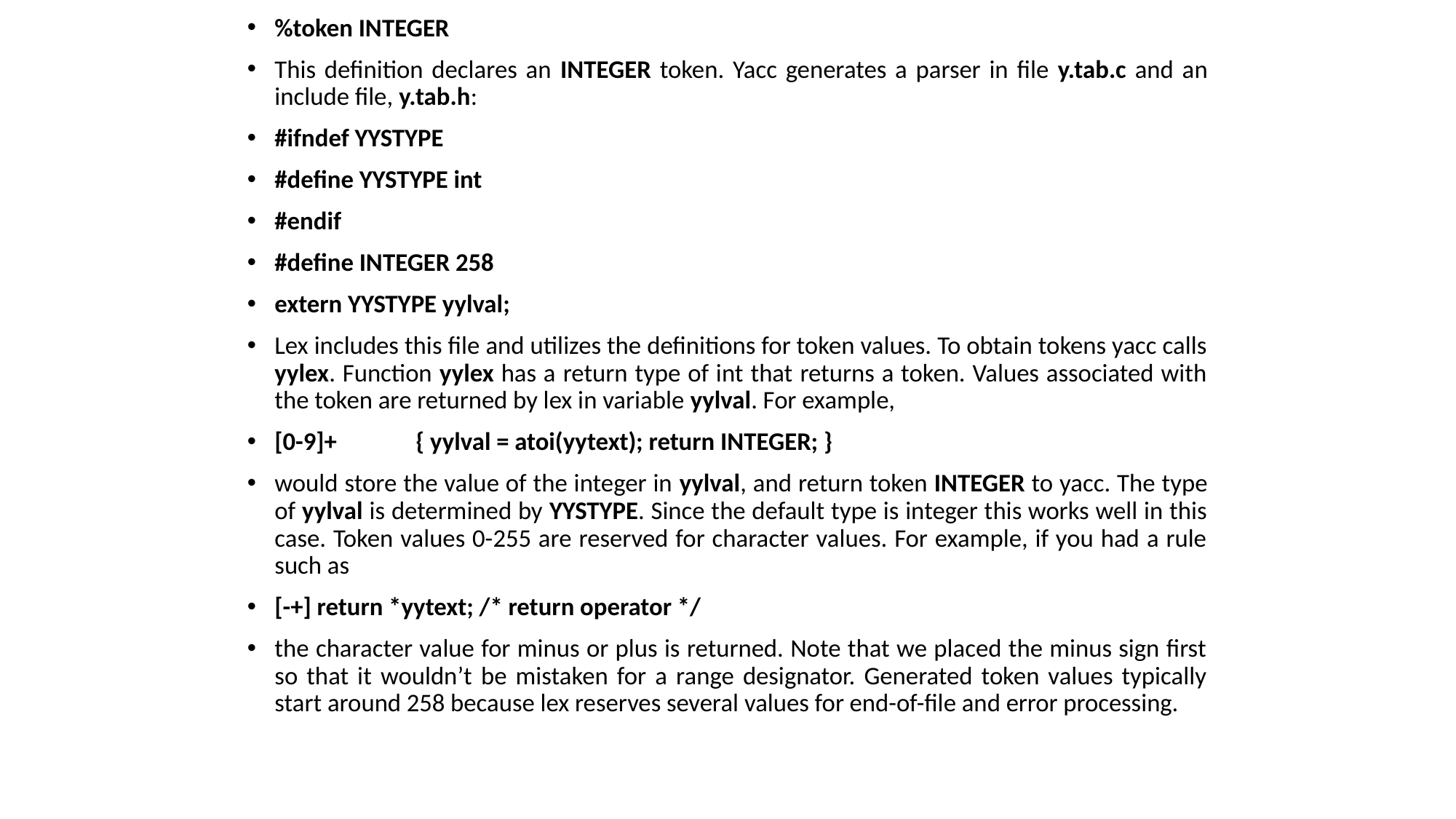

%token INTEGER
This definition declares an INTEGER token. Yacc generates a parser in file y.tab.c and an include file, y.tab.h:
#ifndef YYSTYPE
#define YYSTYPE int
#endif
#define INTEGER 258
extern YYSTYPE yylval;
Lex includes this file and utilizes the definitions for token values. To obtain tokens yacc calls yylex. Function yylex has a return type of int that returns a token. Values associated with the token are returned by lex in variable yylval. For example,
[0-9]+              { yylval = atoi(yytext); return INTEGER; }
would store the value of the integer in yylval, and return token INTEGER to yacc. The type of yylval is determined by YYSTYPE. Since the default type is integer this works well in this case. Token values 0-255 are reserved for character values. For example, if you had a rule such as
[-+] return *yytext; /* return operator */
the character value for minus or plus is returned. Note that we placed the minus sign first so that it wouldn’t be mistaken for a range designator. Generated token values typically start around 258 because lex reserves several values for end-of-file and error processing.